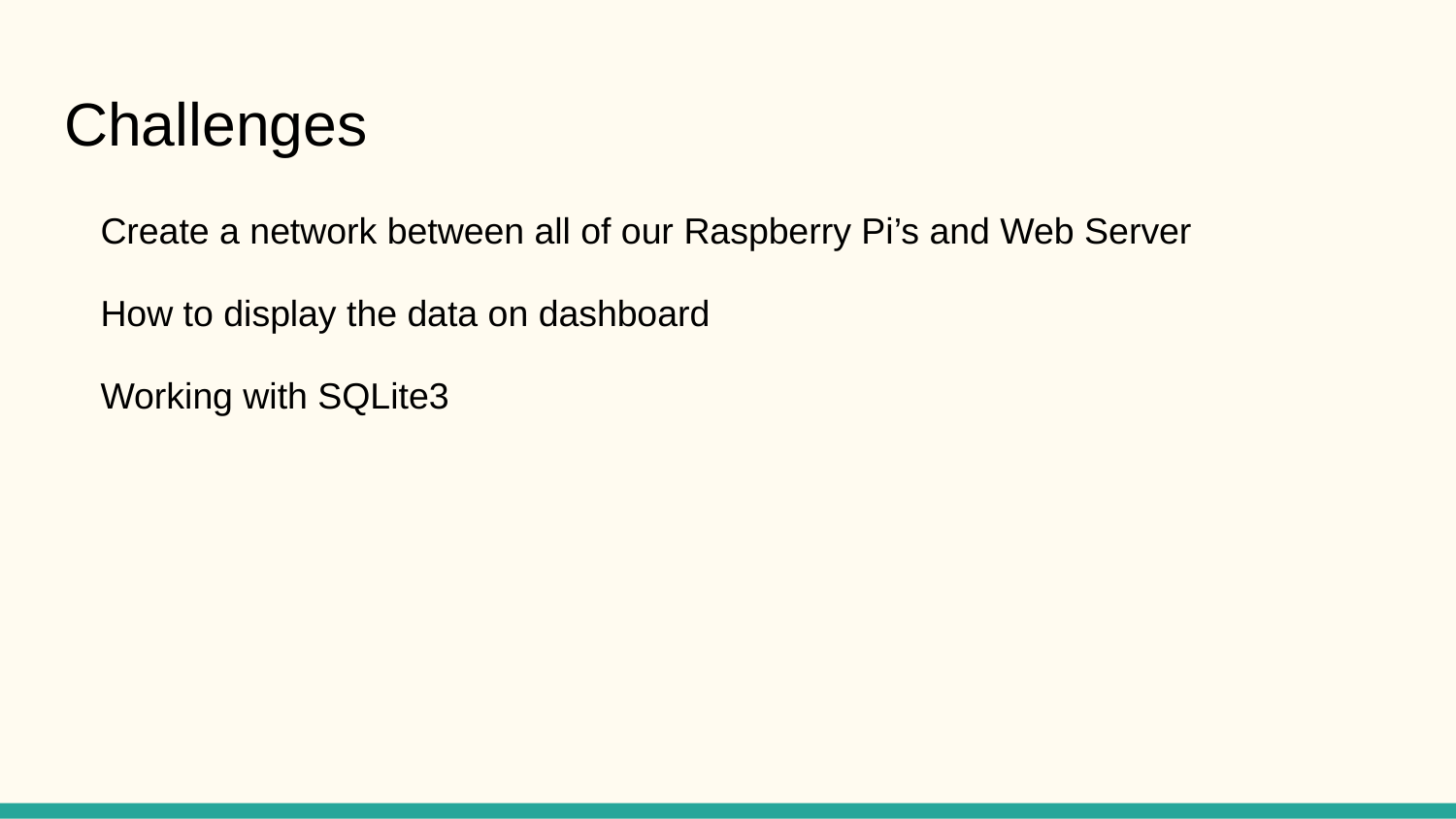

# Challenges
Create a network between all of our Raspberry Pi’s and Web Server
How to display the data on dashboard
Working with SQLite3